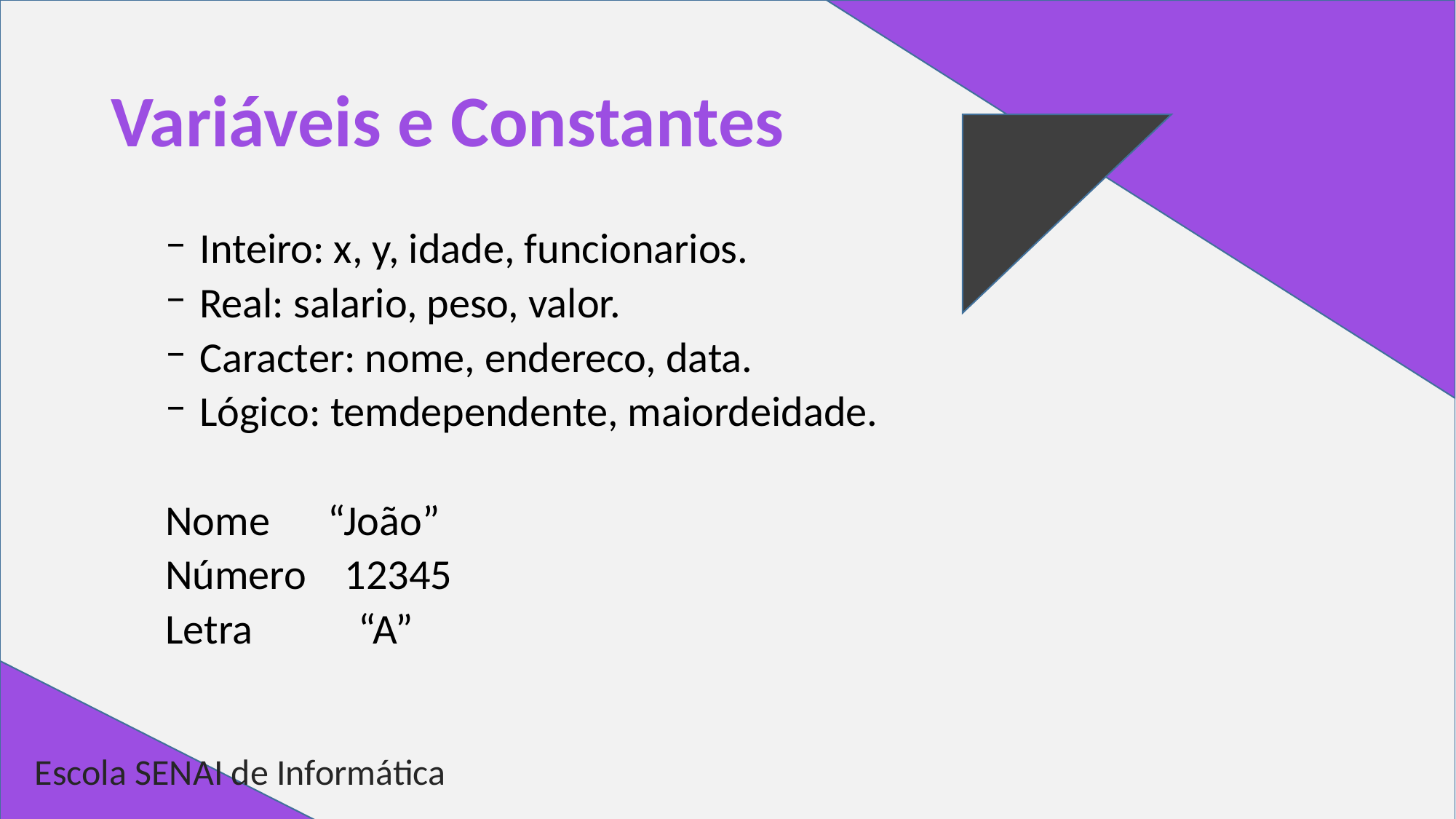

# Variáveis e Constantes
Inteiro: x, y, idade, funcionarios.
Real: salario, peso, valor.
Caracter: nome, endereco, data.
Lógico: temdependente, maiordeidade.

Nome      “João”
Número    12345
Letra           “A”